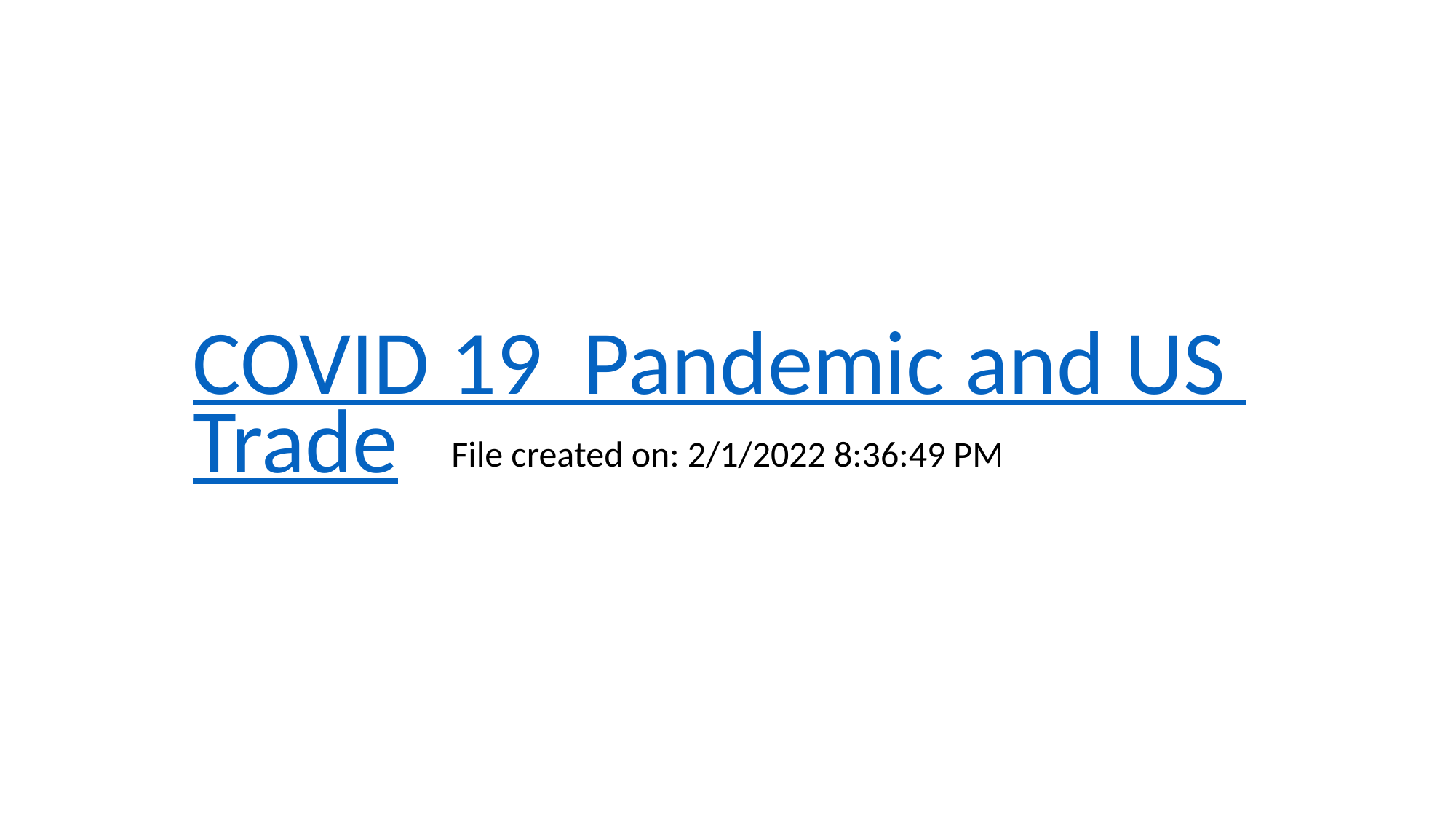

# COVID 19  Pandemic and US Trade
File created on: 2/1/2022 8:36:49 PM